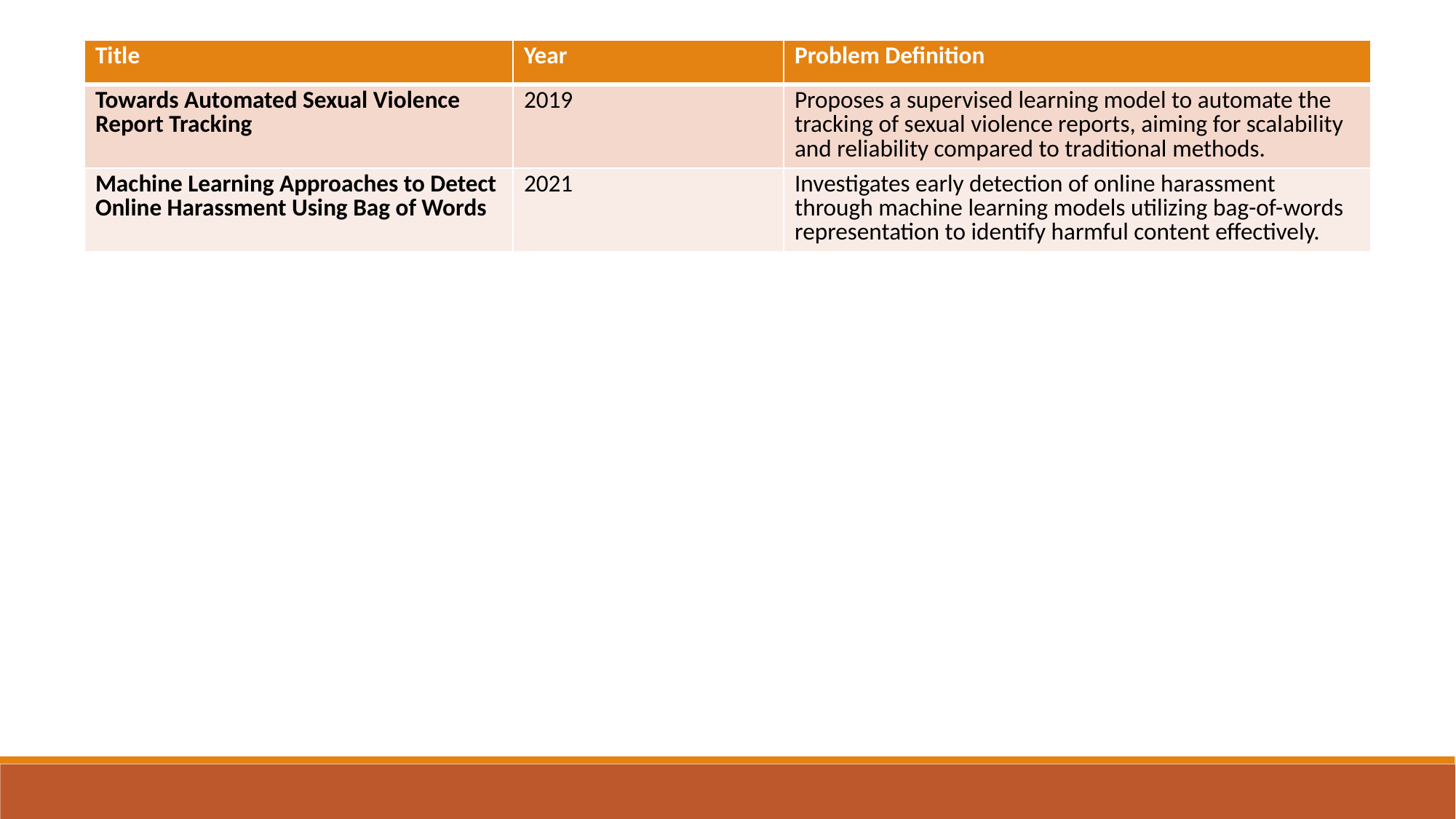

| Title | Year | Problem Definition |
| --- | --- | --- |
| Towards Automated Sexual Violence Report Tracking | 2019 | Proposes a supervised learning model to automate the tracking of sexual violence reports, aiming for scalability and reliability compared to traditional methods. |
| Machine Learning Approaches to Detect Online Harassment Using Bag of Words | 2021 | Investigates early detection of online harassment through machine learning models utilizing bag-of-words representation to identify harmful content effectively. |